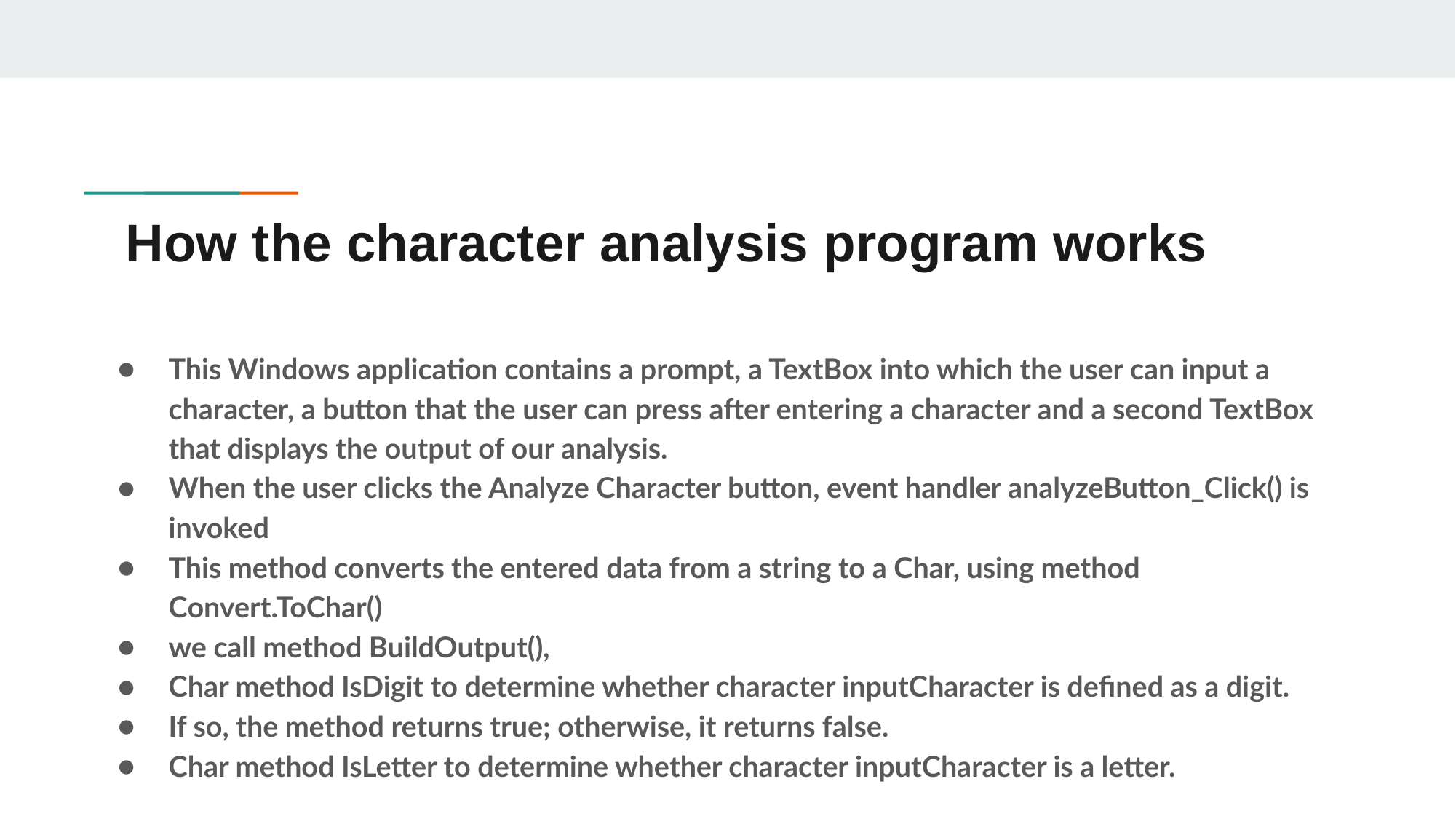

# How the character analysis program works
This Windows application contains a prompt, a TextBox into which the user can input a character, a button that the user can press after entering a character and a second TextBox that displays the output of our analysis.
When the user clicks the Analyze Character button, event handler analyzeButton_Click() is invoked
This method converts the entered data from a string to a Char, using method Convert.ToChar()
we call method BuildOutput(),
Char method IsDigit to determine whether character inputCharacter is defined as a digit.
If so, the method returns true; otherwise, it returns false.
Char method IsLetter to determine whether character inputCharacter is a letter.